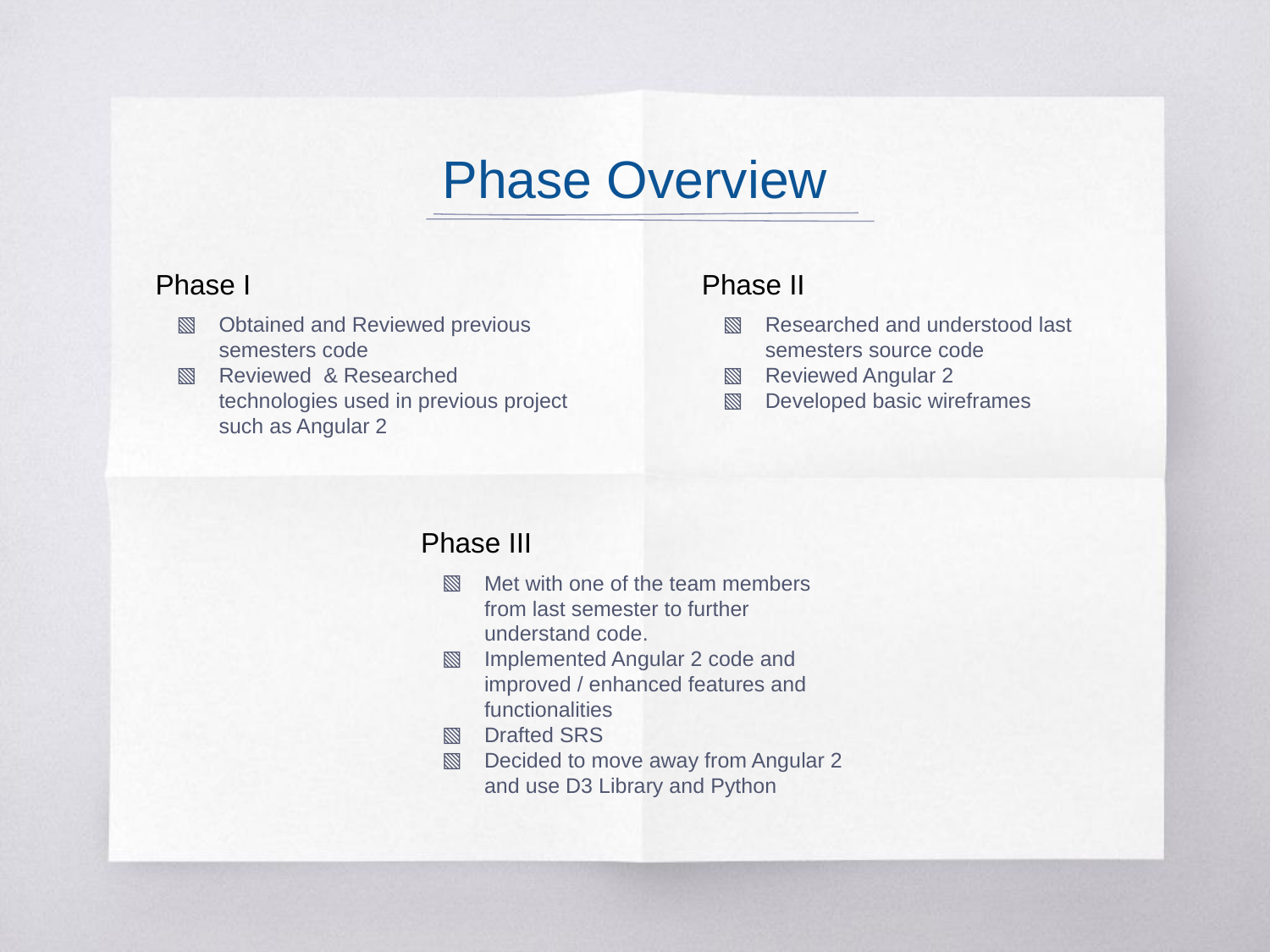

# Phase Overview
Phase I
Obtained and Reviewed previous semesters code
Reviewed  & Researched technologies used in previous project such as Angular 2

Phase II
Researched and understood last semesters source code
Reviewed Angular 2
Developed basic wireframes
Phase III
Met with one of the team members from last semester to further understand code.
Implemented Angular 2 code and improved / enhanced features and functionalities
Drafted SRS
Decided to move away from Angular 2 and use D3 Library and Python